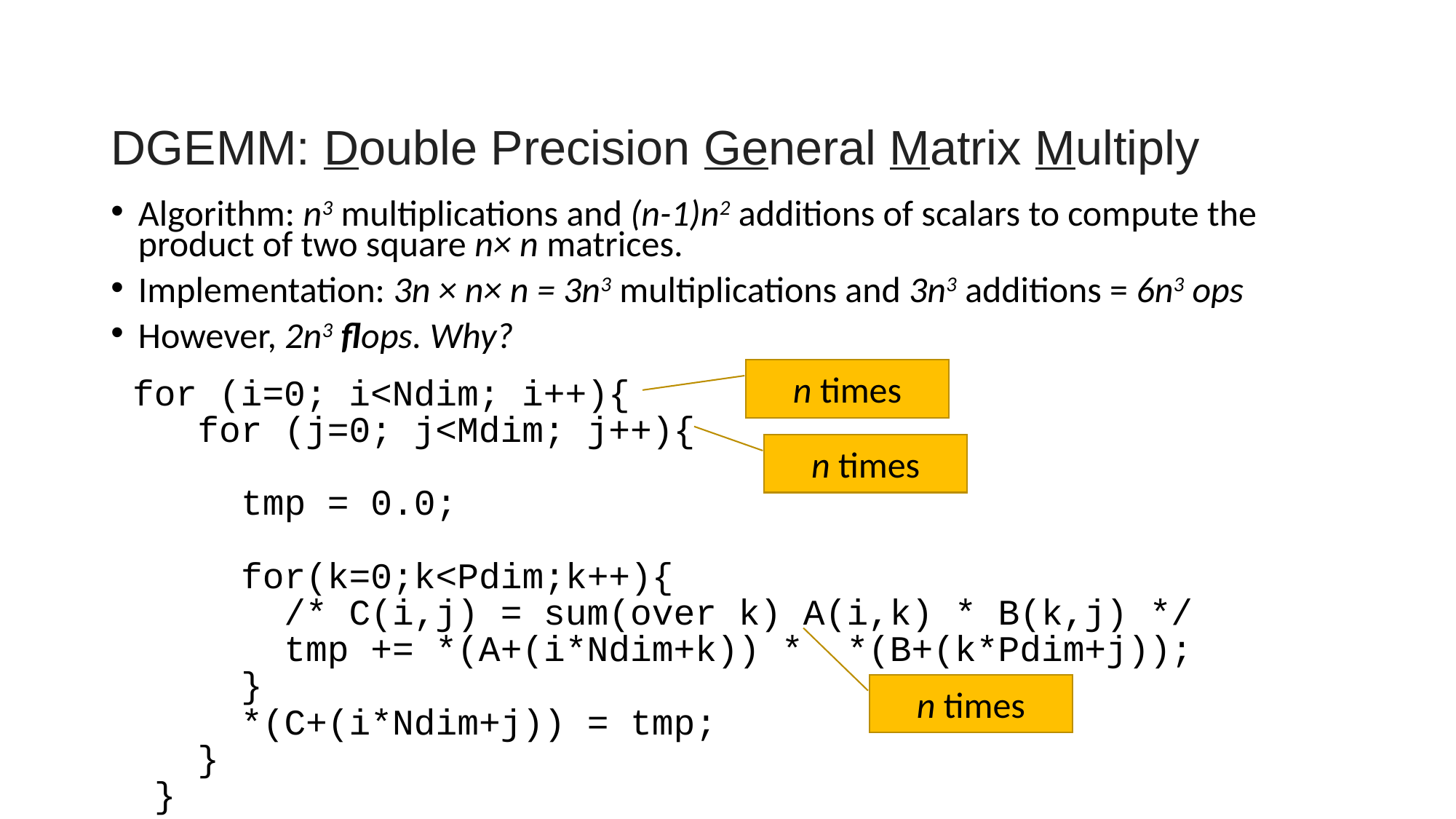

# DGEMM: Double Precision General Matrix Multiply
Algorithm: n3 multiplications and (n-1)n2 additions of scalars to compute the product of two square n× n matrices.
Implementation: 3n × n× n = 3n3 multiplications and 3n3 additions = 6n3 ops
However, 2n3 flops. Why?

n times
 for (i=0; i<Ndim; i++){
    for (j=0; j<Mdim; j++){

      tmp = 0.0;

      for(k=0;k<Pdim;k++){
        /* C(i,j) = sum(over k) A(i,k) * B(k,j) */
        tmp += *(A+(i*Ndim+k)) *  *(B+(k*Pdim+j));
      }
      *(C+(i*Ndim+j)) = tmp;
    }
  }
n times
n times